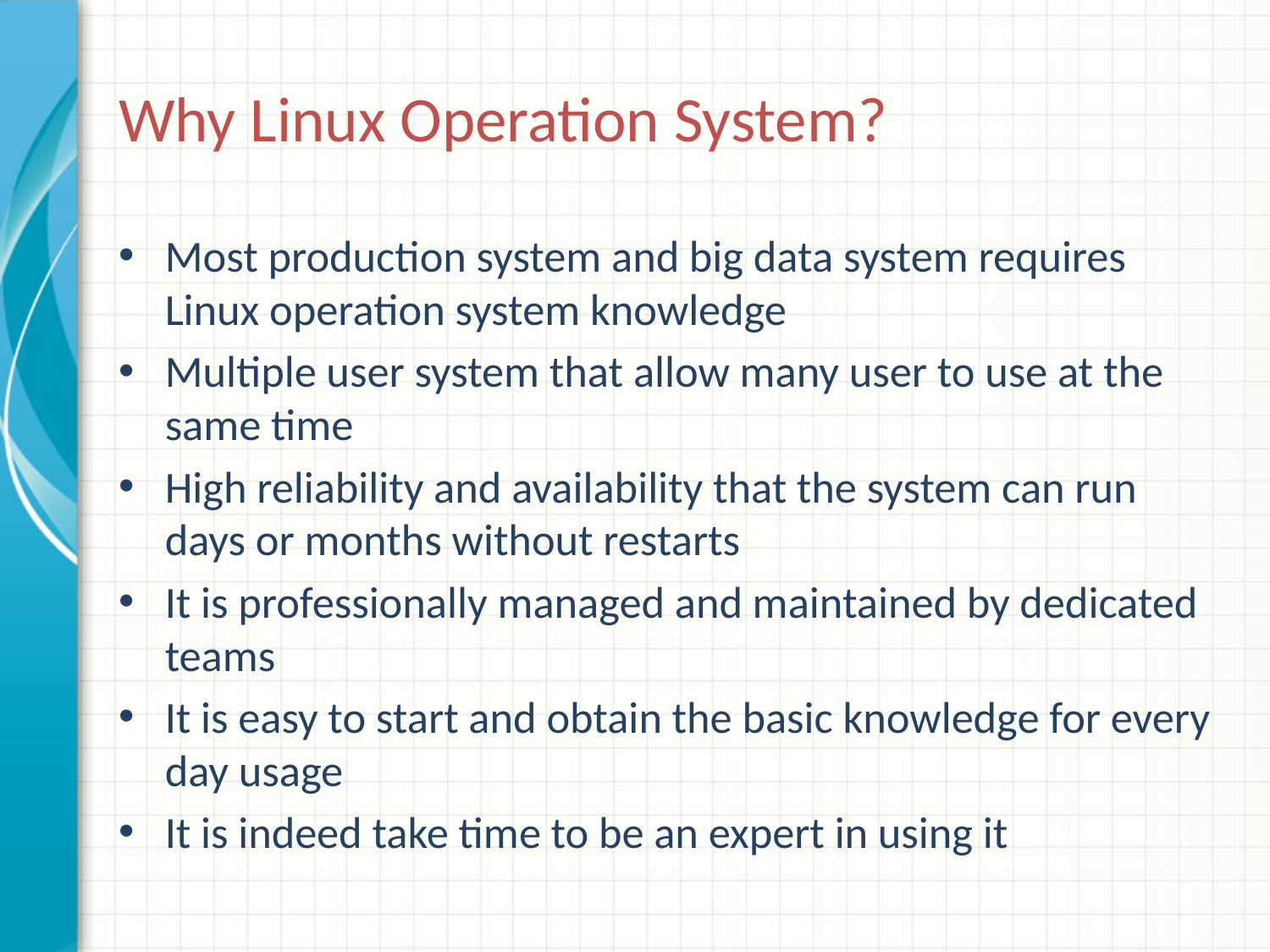

# Why Linux Operation System?
Most production system and big data system requires Linux operation system knowledge
Multiple user system that allow many user to use at the same time
High reliability and availability that the system can run days or months without restarts
It is professionally managed and maintained by dedicated teams
It is easy to start and obtain the basic knowledge for every day usage
It is indeed take time to be an expert in using it